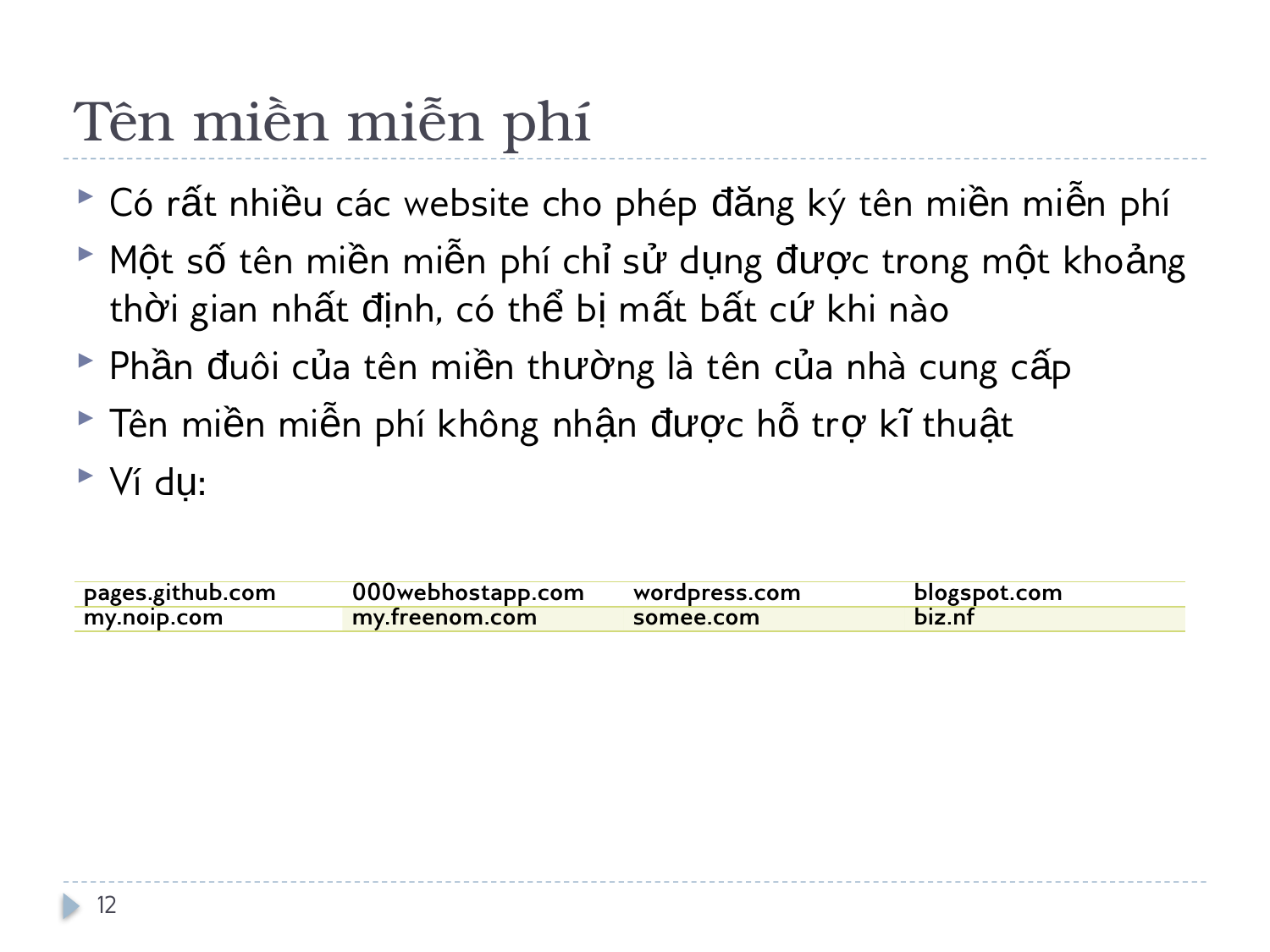

# Tên miền miễn phí
Có rất nhiều các website cho phép đăng ký tên miền miễn phí
Một số tên miền miễn phí chỉ sử dụng được trong một khoảng thời gian nhất định, có thể bị mất bất cứ khi nào
Phần đuôi của tên miền thường là tên của nhà cung cấp
Tên miền miễn phí không nhận được hỗ trợ kĩ thuật
Ví dụ:

| pages.github.com | 000webhostapp.com | wordpress.com | blogspot.com |
| --- | --- | --- | --- |
| my.noip.com | my.freenom.com | somee.com | biz.nf |
12